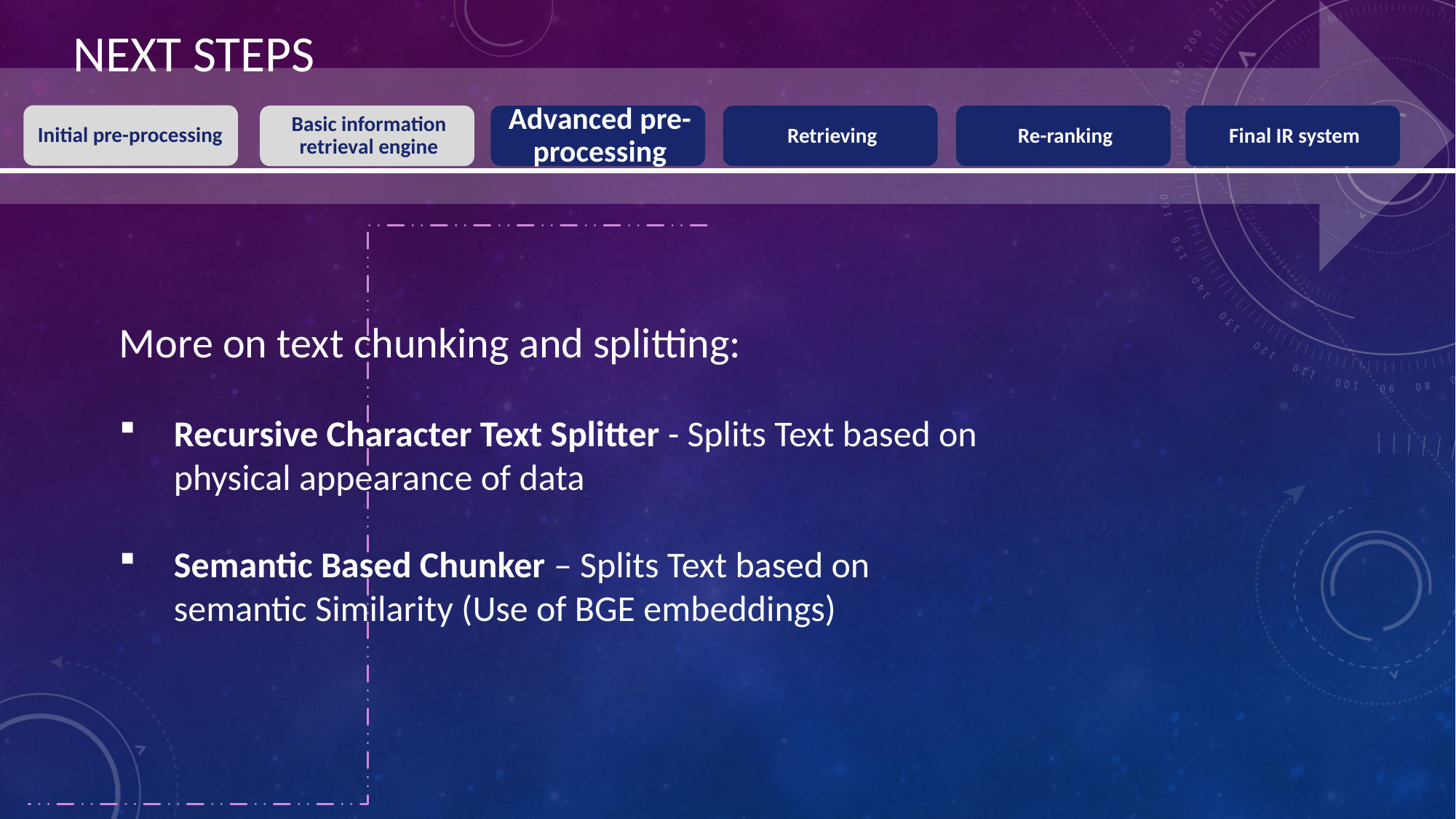

Initial pre-processing
Basic information retrieval engine
Advanced pre-processing
Retrieving
Re-ranking
Final IR system
# Next steps
More on text chunking and splitting:

Recursive Character Text Splitter - Splits Text based on physical appearance of data

Semantic Based Chunker – Splits Text based on semantic Similarity (Use of BGE embeddings)